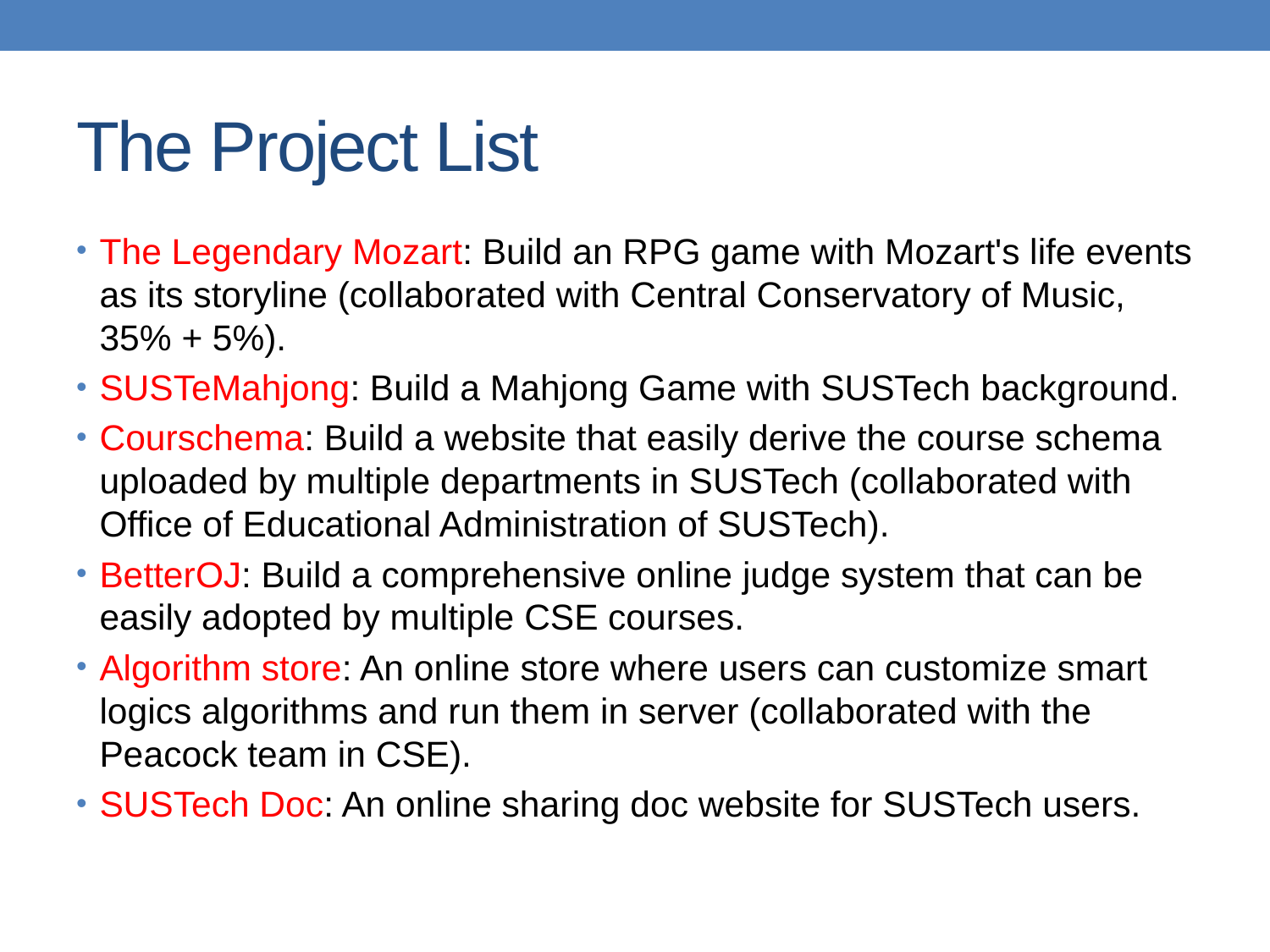

# The Project List
The Legendary Mozart: Build an RPG game with Mozart's life events as its storyline (collaborated with Central Conservatory of Music, 35% + 5%).
SUSTeMahjong: Build a Mahjong Game with SUSTech background.
Courschema: Build a website that easily derive the course schema uploaded by multiple departments in SUSTech (collaborated with Office of Educational Administration of SUSTech).
BetterOJ: Build a comprehensive online judge system that can be easily adopted by multiple CSE courses.
Algorithm store: An online store where users can customize smart logics algorithms and run them in server (collaborated with the Peacock team in CSE).
SUSTech Doc: An online sharing doc website for SUSTech users.